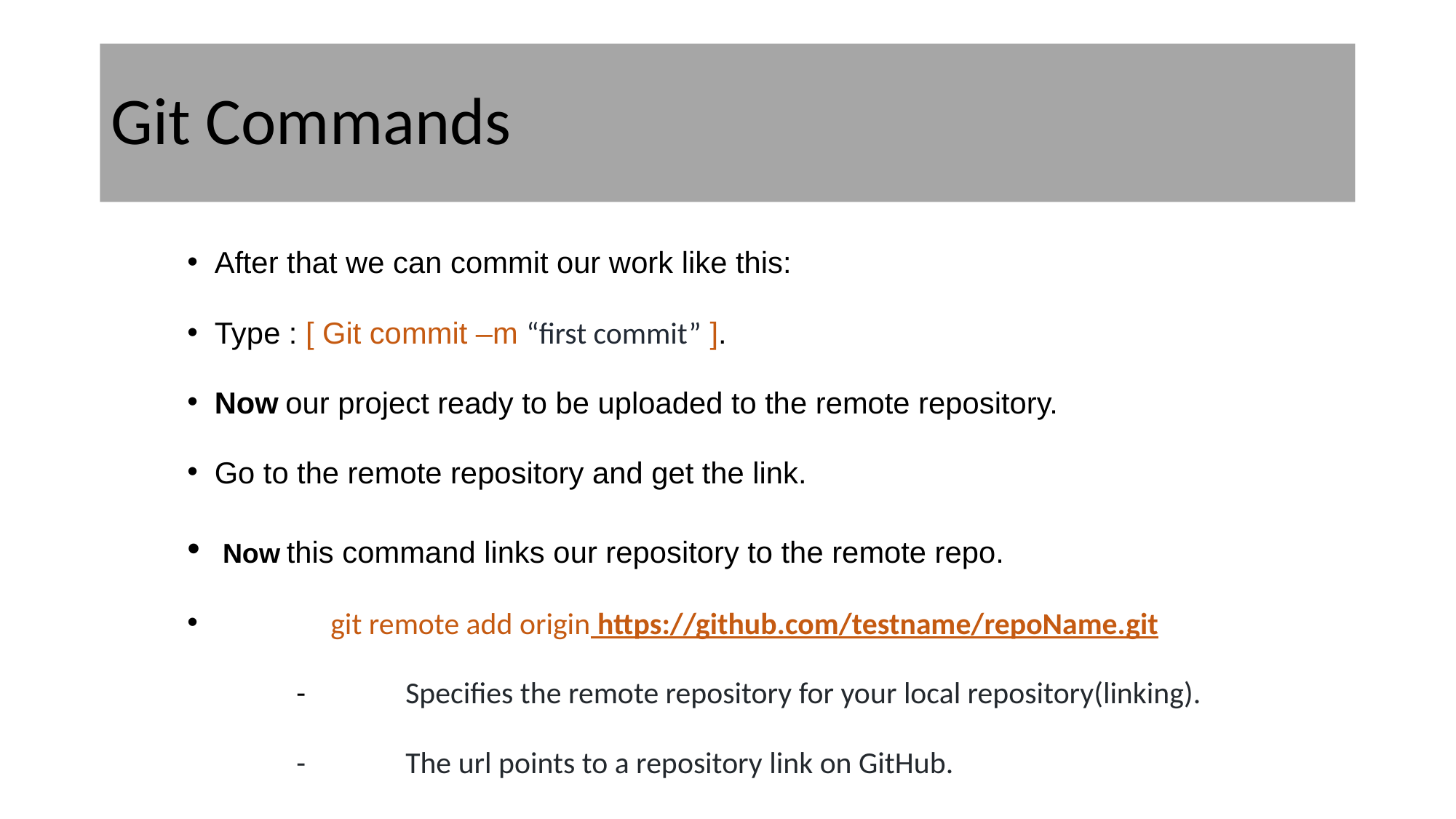

# Git Commands
After that we can commit our work like this:
Type : [ Git commit –m “first commit” ].
Now our project ready to be uploaded to the remote repository.
Go to the remote repository and get the link.
 Now this command links our repository to the remote repo.
	 git remote add origin https://github.com/testname/repoName.git
	- 	Specifies the remote repository for your local repository(linking).
	-	The url points to a repository link on GitHub.